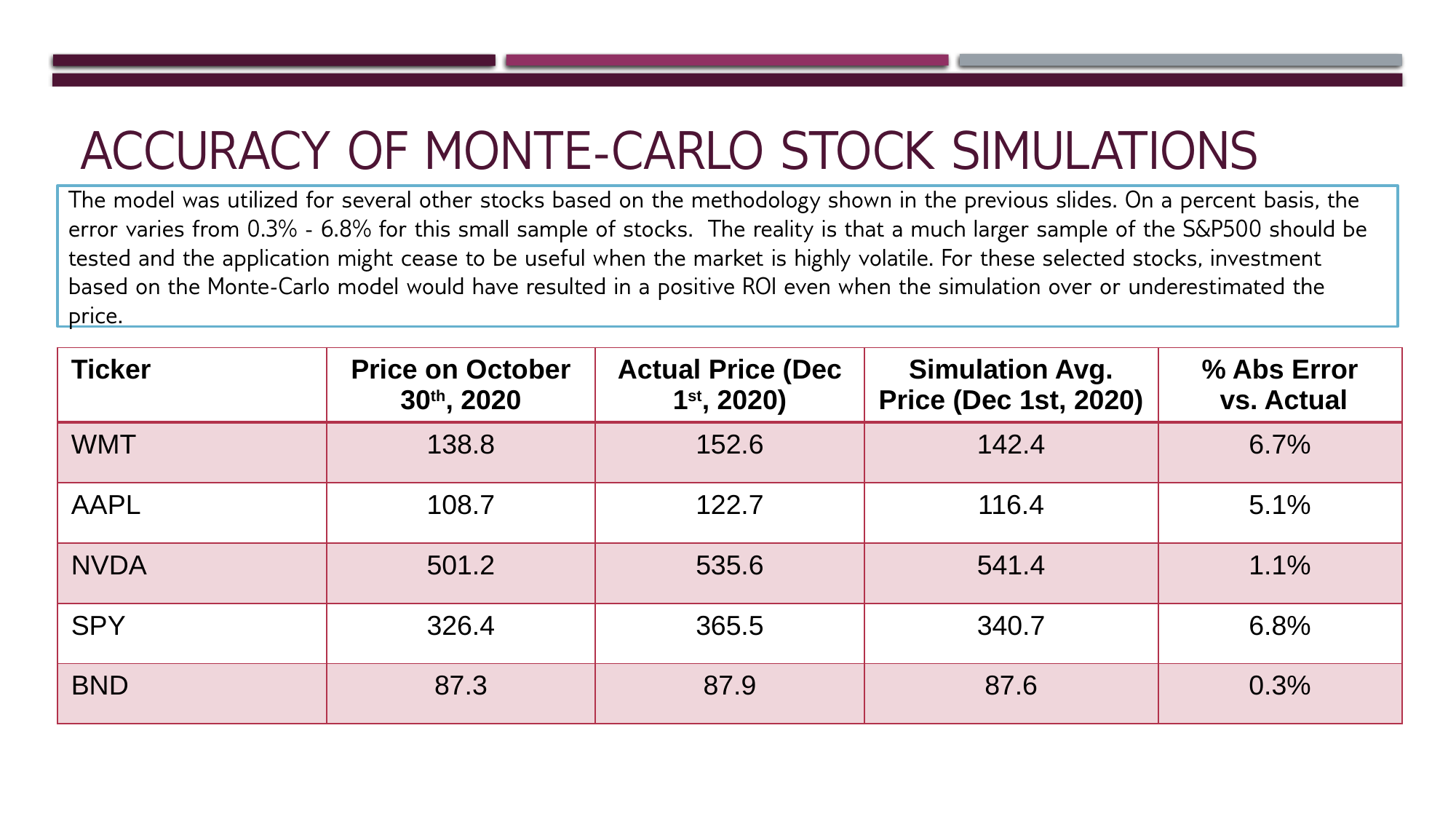

# Accuracy of monte-carlo stock simulations
The model was utilized for several other stocks based on the methodology shown in the previous slides. On a percent basis, the error varies from 0.3% - 6.8% for this small sample of stocks.  The reality is that a much larger sample of the S&P500 should be tested and the application might cease to be useful when the market is highly volatile. For these selected stocks, investment based on the Monte-Carlo model would have resulted in a positive ROI even when the simulation over or underestimated the price.
| Ticker | Price on October 30th, 2020 | Actual Price (Dec 1st, 2020) | Simulation Avg. Price (Dec 1st, 2020) | % Abs Error vs. Actual |
| --- | --- | --- | --- | --- |
| WMT | 138.8 | 152.6 | 142.4 | 6.7% |
| AAPL | 108.7 | 122.7 | 116.4 | 5.1% |
| NVDA | 501.2 | 535.6 | 541.4 | 1.1% |
| SPY | 326.4 | 365.5 | 340.7 | 6.8% |
| BND | 87.3 | 87.9 | 87.6 | 0.3% |